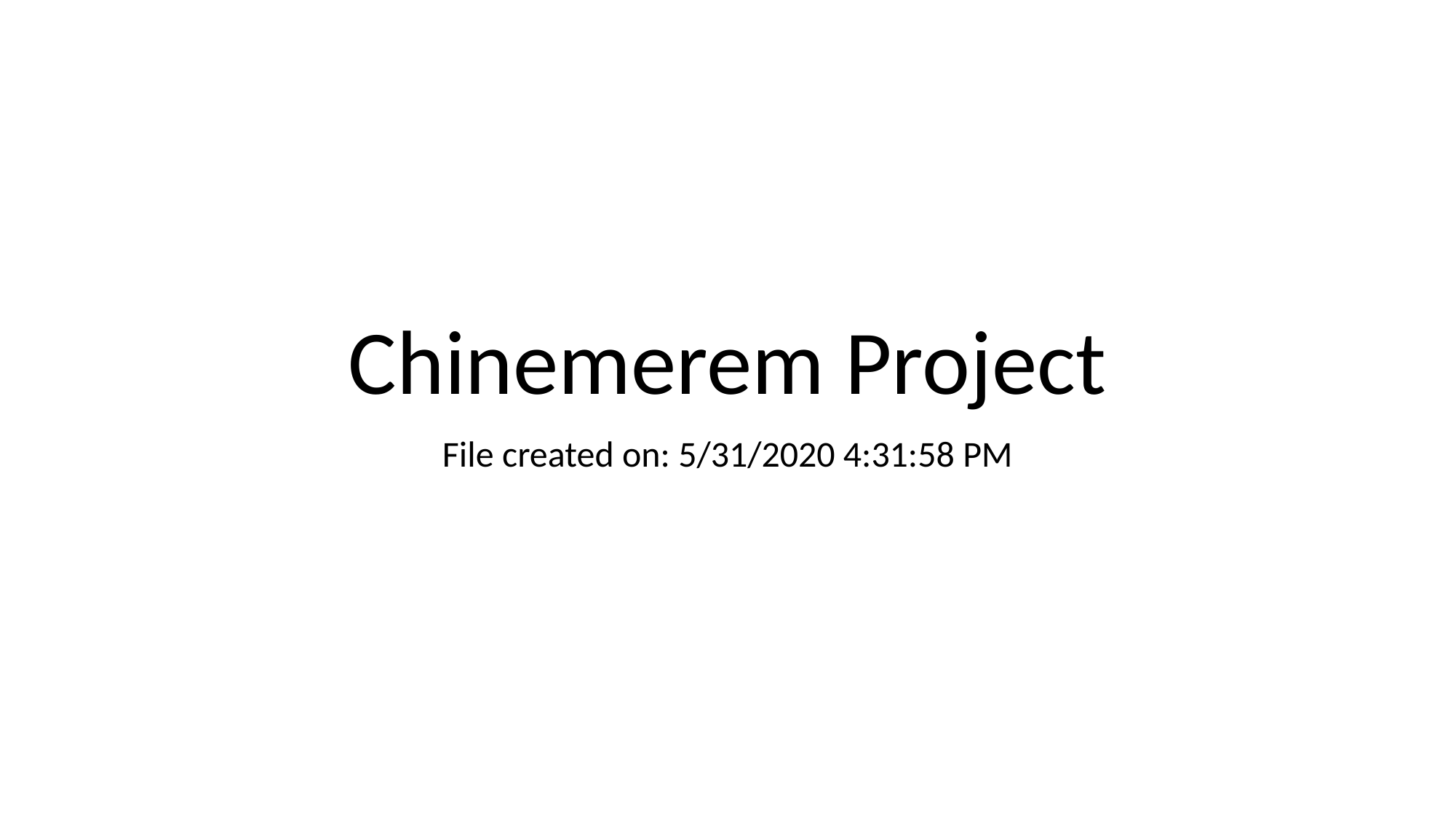

# Chinemerem Project
File created on: 5/31/2020 4:31:58 PM